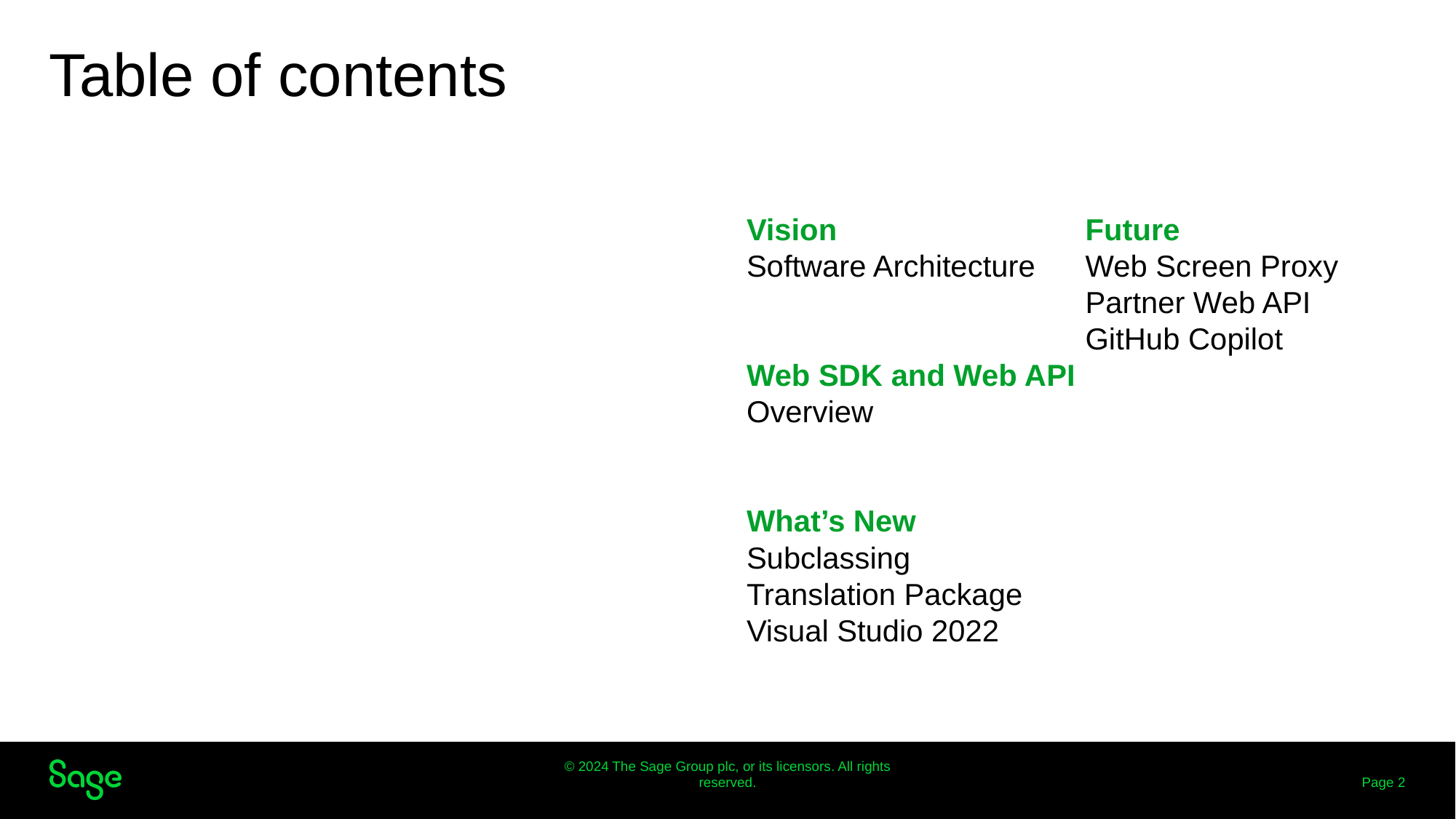

# Table of contents
Vision
Software Architecture
Future
Web Screen Proxy
Partner Web API
GitHub Copilot
Web SDK and Web API
Overview
What’s New
Subclassing
Translation Package
Visual Studio 2022
Page 2